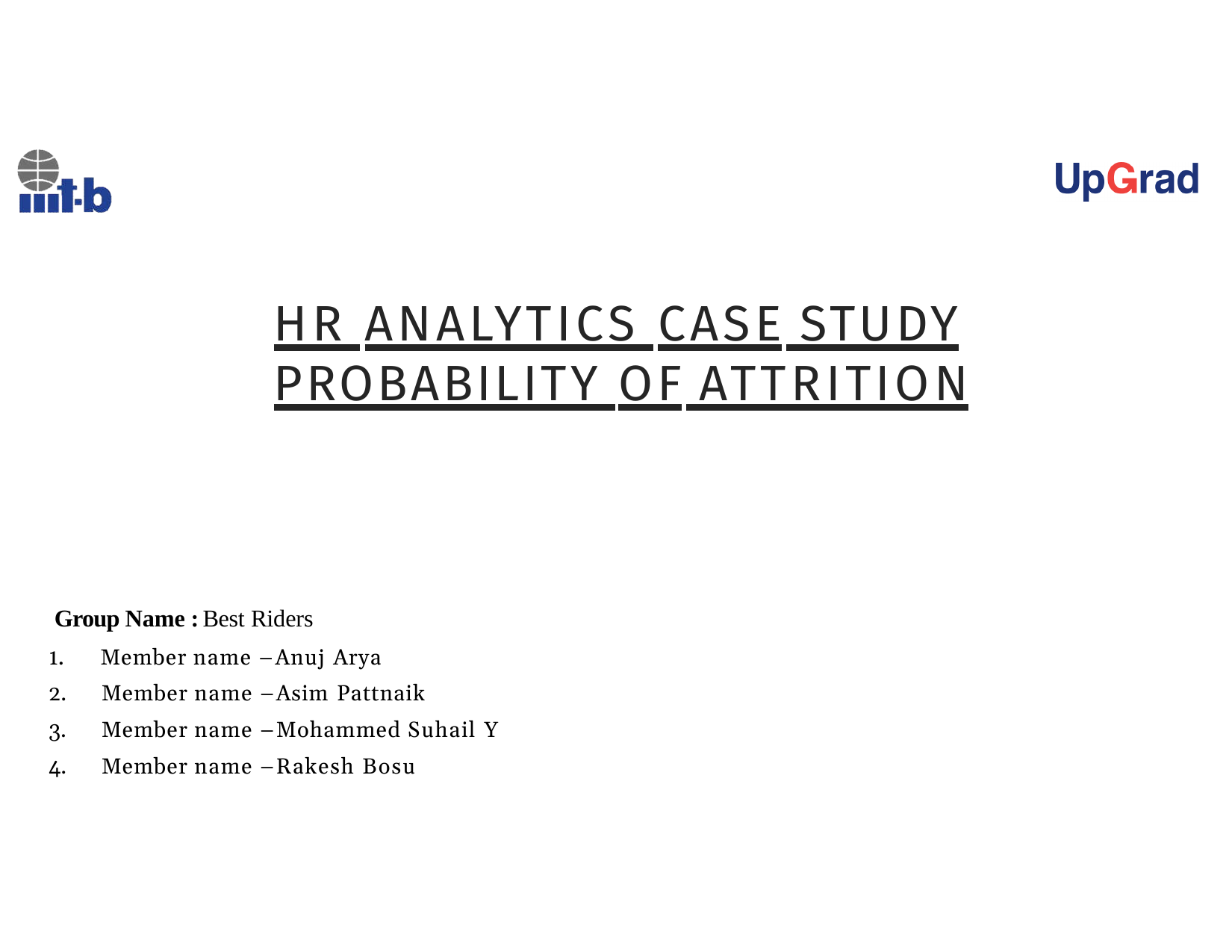

# HR ANALYTICS CASE STUDY PROBABILITY OF ATTRITION
Group Name : Best Riders
Member name – Anuj Arya
Member name – Asim Pattnaik
Member name – Mohammed Suhail Y
Member name – Rakesh Bosu